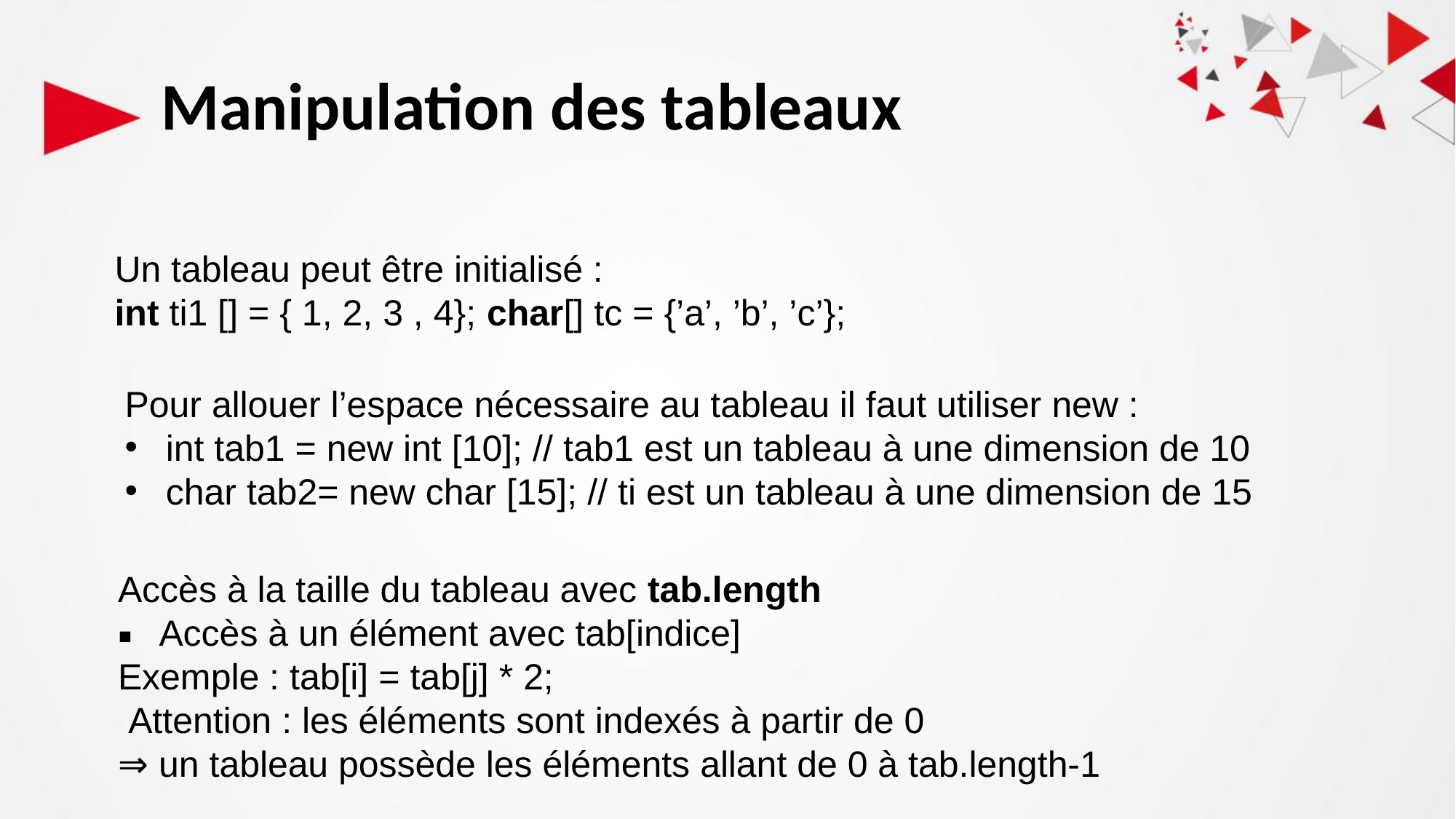

# Manipulation des tableaux
Un tableau peut être initialisé :
int ti1 [] = { 1, 2, 3 , 4}; char[] tc = {’a’, ’b’, ’c’};
Pour allouer l’espace nécessaire au tableau il faut utiliser new :
int tab1 = new int [10]; // tab1 est un tableau à une dimension de 10
char tab2= new char [15]; // ti est un tableau à une dimension de 15
Accès à la taille du tableau avec tab.length
Accès à un élément avec tab[indice]
Exemple : tab[i] = tab[j] * 2;
 Attention : les éléments sont indexés à partir de 0
⇒ un tableau possède les éléments allant de 0 à tab.length-1